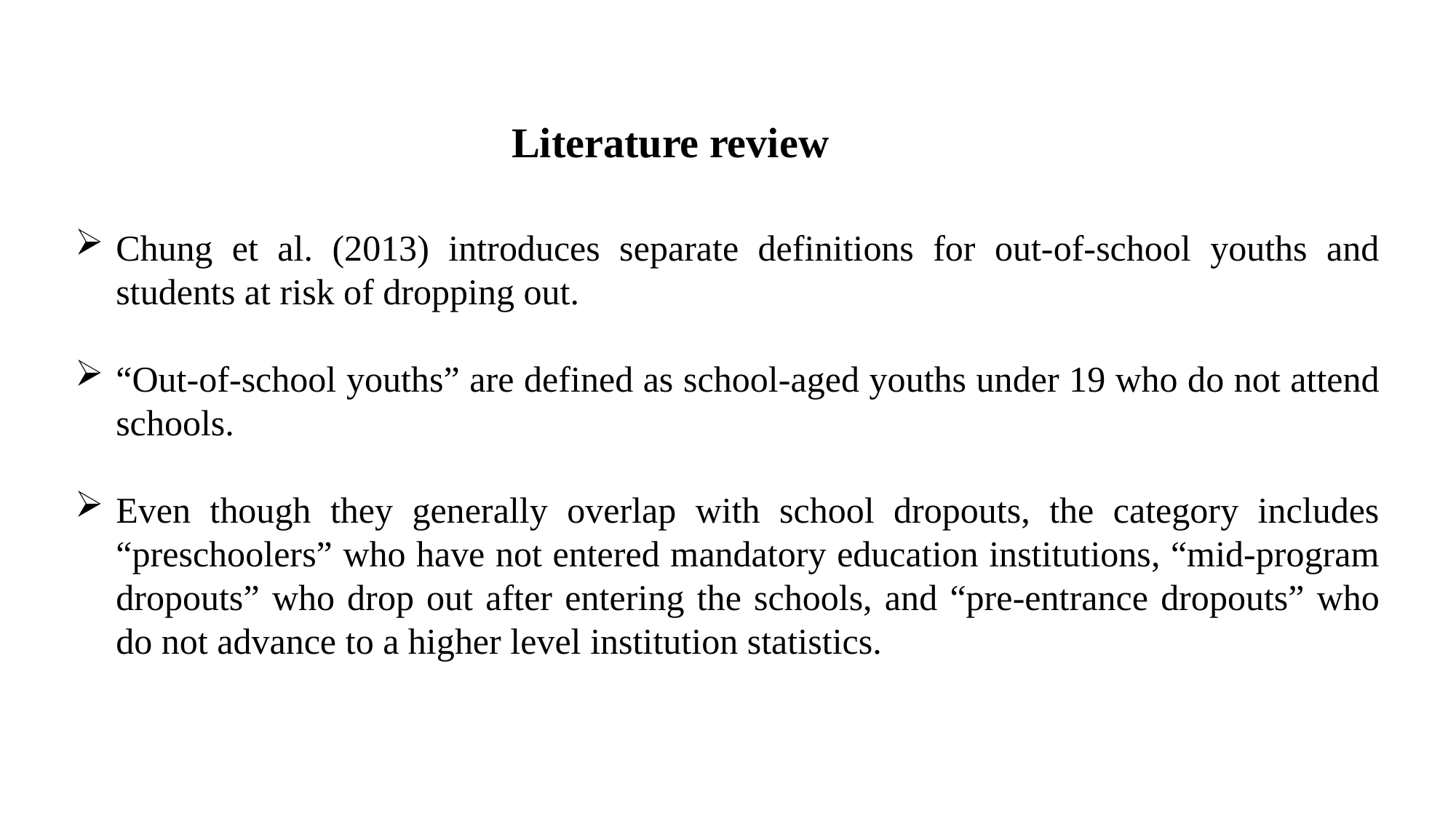

Literature review

Chung et al. (2013) introduces separate definitions for out-of-school youths and students at risk of dropping out.

“Out-of-school youths” are defined as school-aged youths under 19 who do not attend schools.

Even though they generally overlap with school dropouts, the category includes “preschoolers” who have not entered mandatory education institutions, “mid-program dropouts” who drop out after entering the schools, and “pre-entrance dropouts” who do not advance to a higher level institution statistics.